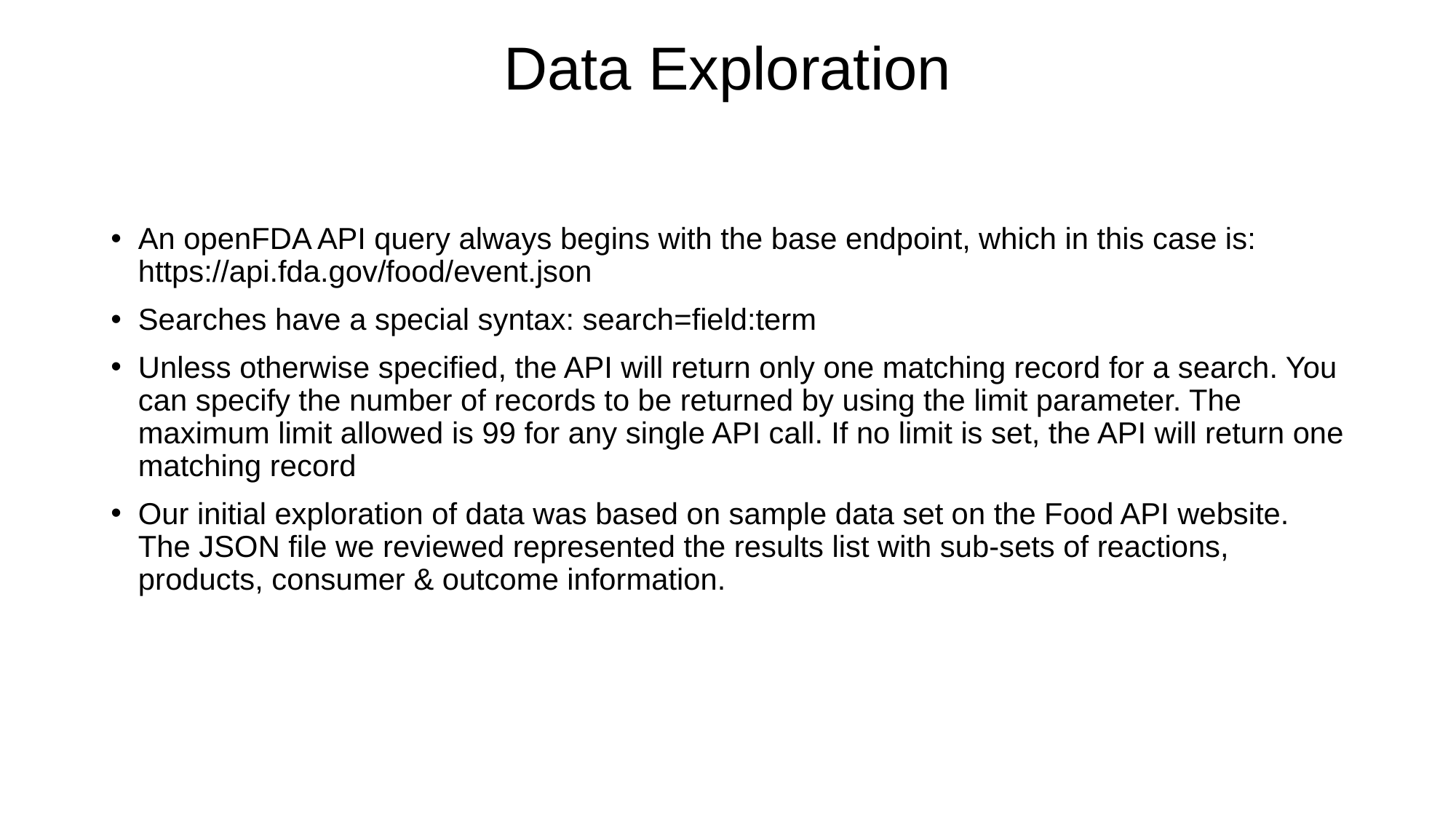

# Data Exploration
An openFDA API query always begins with the base endpoint, which in this case is: https://api.fda.gov/food/event.json
Searches have a special syntax: search=field:term
Unless otherwise specified, the API will return only one matching record for a search. You can specify the number of records to be returned by using the limit parameter. The maximum limit allowed is 99 for any single API call. If no limit is set, the API will return one matching record
Our initial exploration of data was based on sample data set on the Food API website.  The JSON file we reviewed represented the results list with sub-sets of reactions, products, consumer & outcome information.